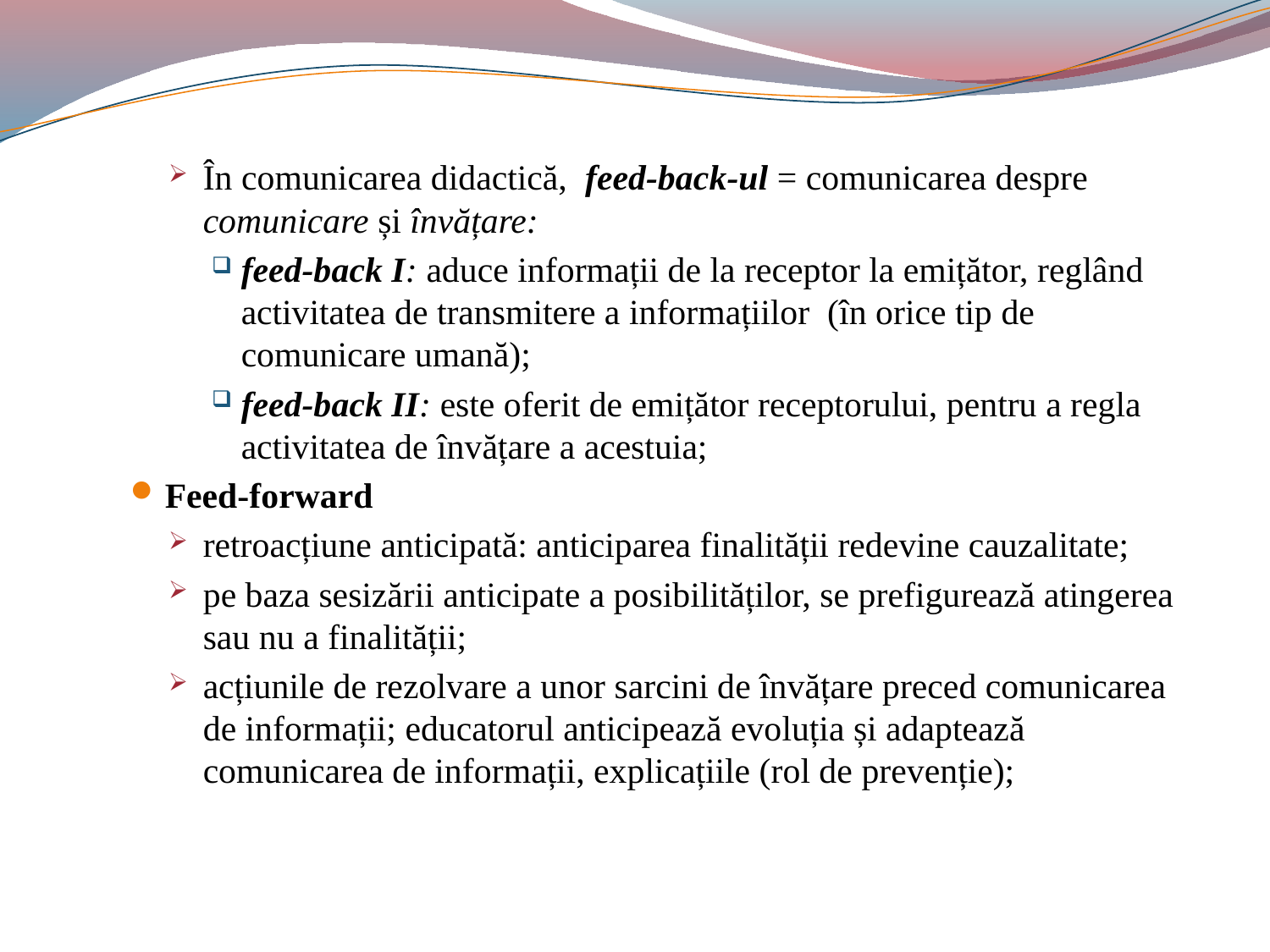

#
În comunicarea didactică,  feed-back-ul = comunicarea despre comunicare și învățare:
feed-back I: aduce informații de la receptor la emițător, reglând activitatea de transmitere a informațiilor  (în orice tip de comunicare umană);
feed-back II: este oferit de emițător receptorului, pentru a regla activitatea de învățare a acestuia;
Feed-forward
retroacțiune anticipată: anticiparea finalității redevine cauzalitate;
pe baza sesizării anticipate a posibilităților, se prefigurează atingerea sau nu a finalității;
acțiunile de rezolvare a unor sarcini de învățare preced comunicarea de informații; educatorul anticipează evoluția și adaptează  comunicarea de informații, explicațiile (rol de prevenție);